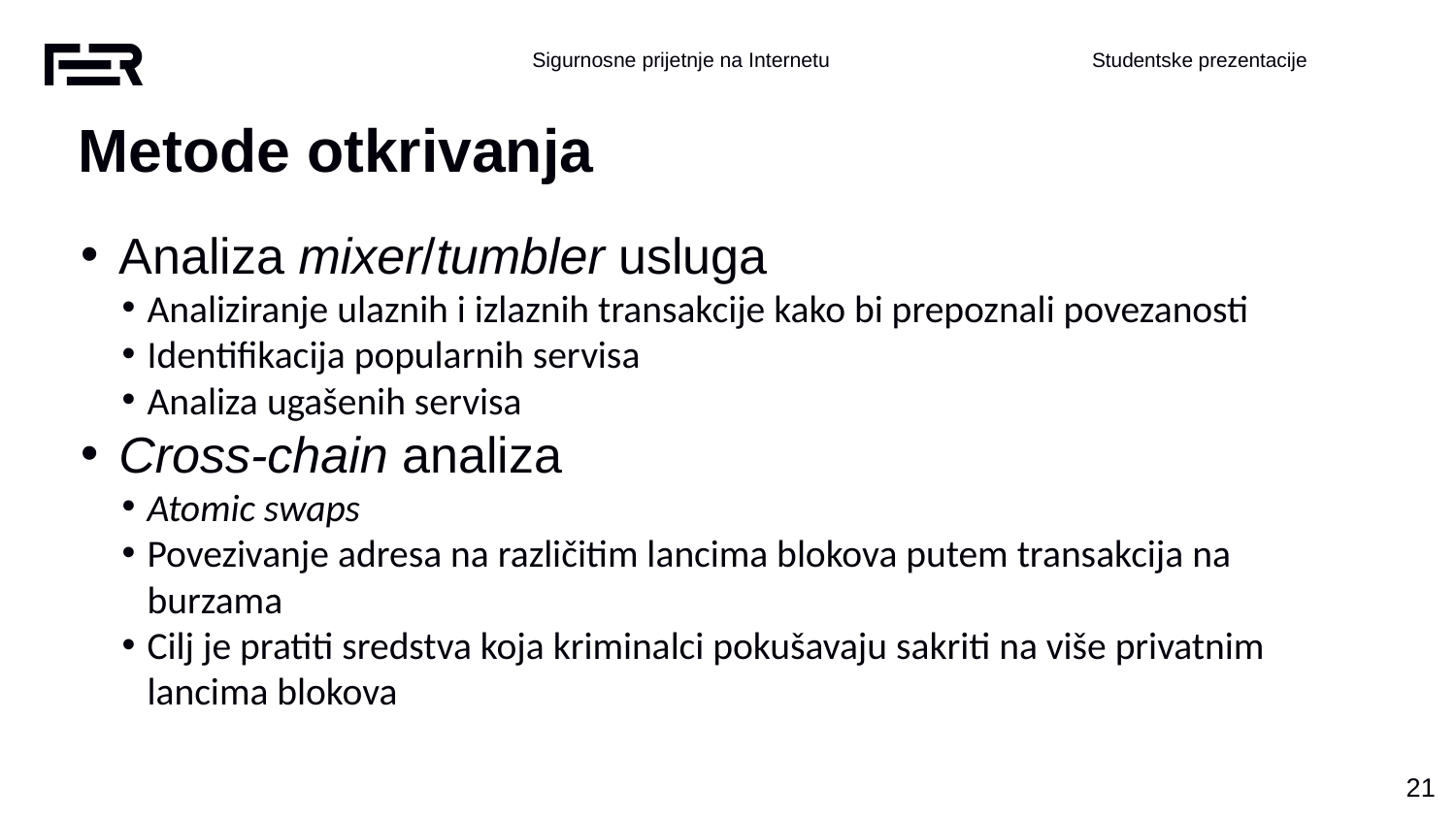

Metode otkrivanja
Analiza mixer/tumbler usluga
Analiziranje ulaznih i izlaznih transakcije kako bi prepoznali povezanosti
Identifikacija popularnih servisa
Analiza ugašenih servisa
Cross-chain analiza
Atomic swaps
Povezivanje adresa na različitim lancima blokova putem transakcija na burzama
Cilj je pratiti sredstva koja kriminalci pokušavaju sakriti na više privatnim lancima blokova
21